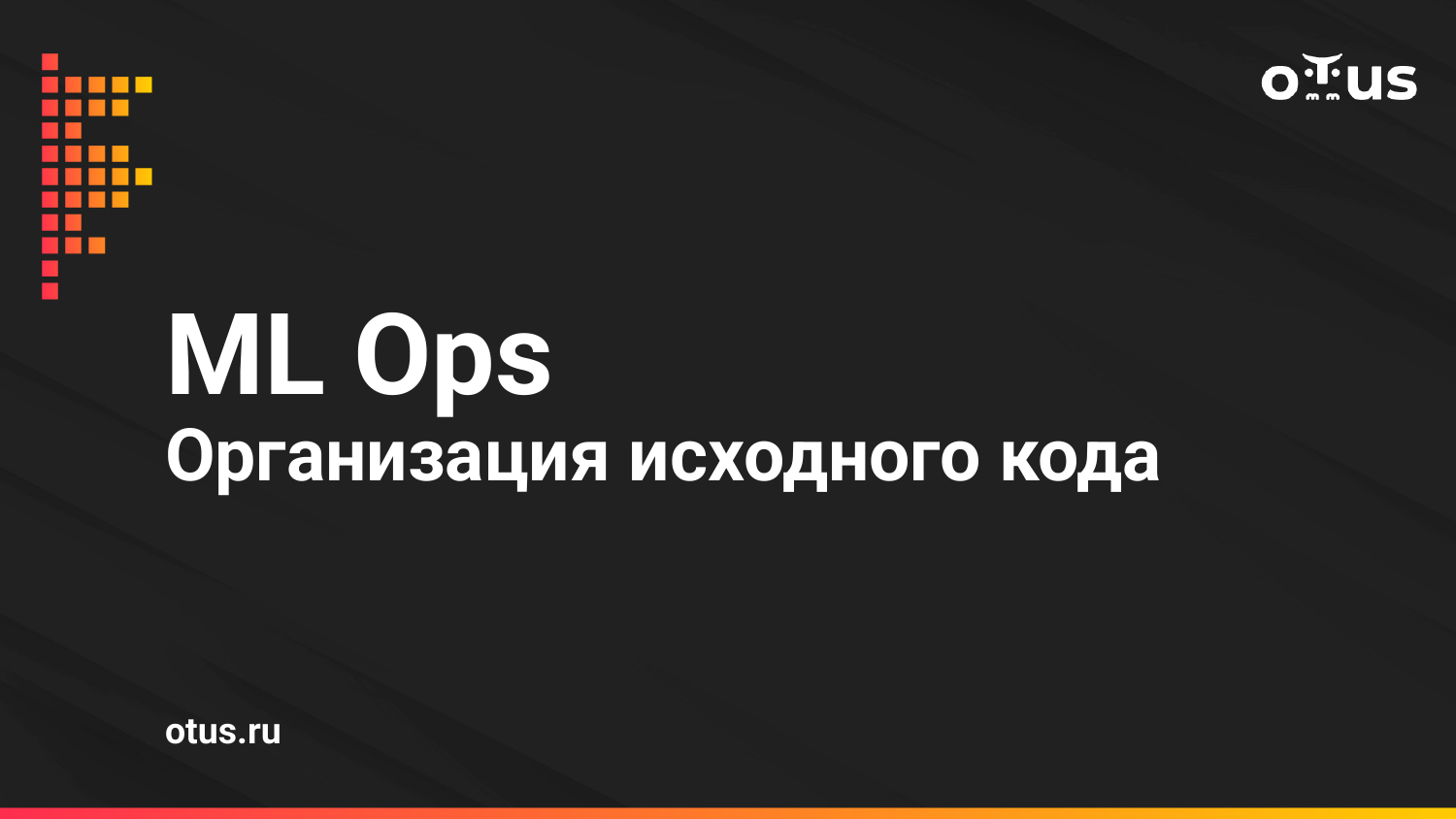

# ML Ops
Организация исходного кода
otus.ru